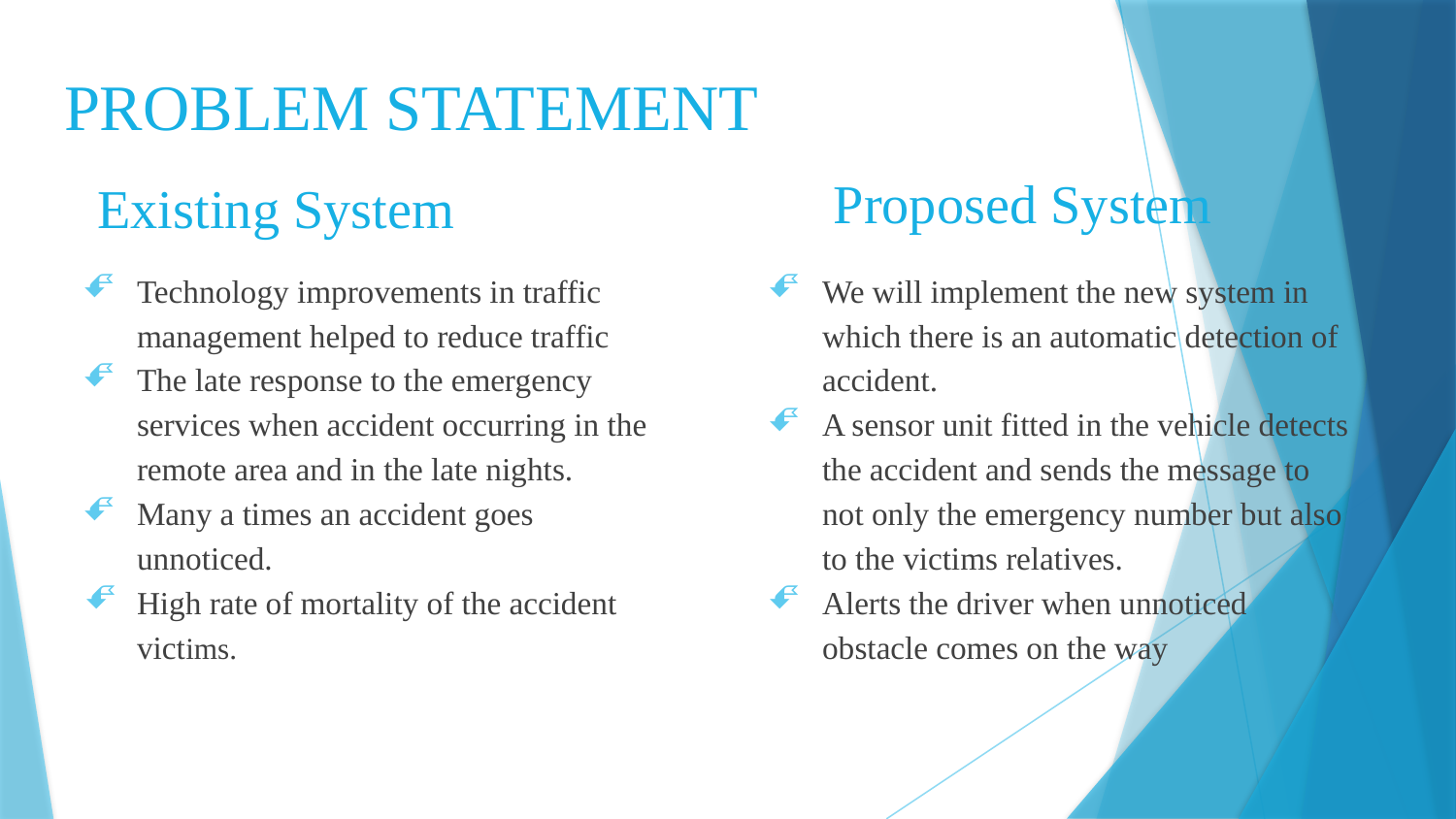

PROBLEM STATEMENT
Proposed System
# Existing System
Technology improvements in traffic management helped to reduce traffic
The late response to the emergency services when accident occurring in the remote area and in the late nights.
Many a times an accident goes unnoticed.
High rate of mortality of the accident victims.
We will implement the new system in which there is an automatic detection of accident.
A sensor unit fitted in the vehicle detects the accident and sends the message to not only the emergency number but also to the victims relatives.
Alerts the driver when unnoticed obstacle comes on the way